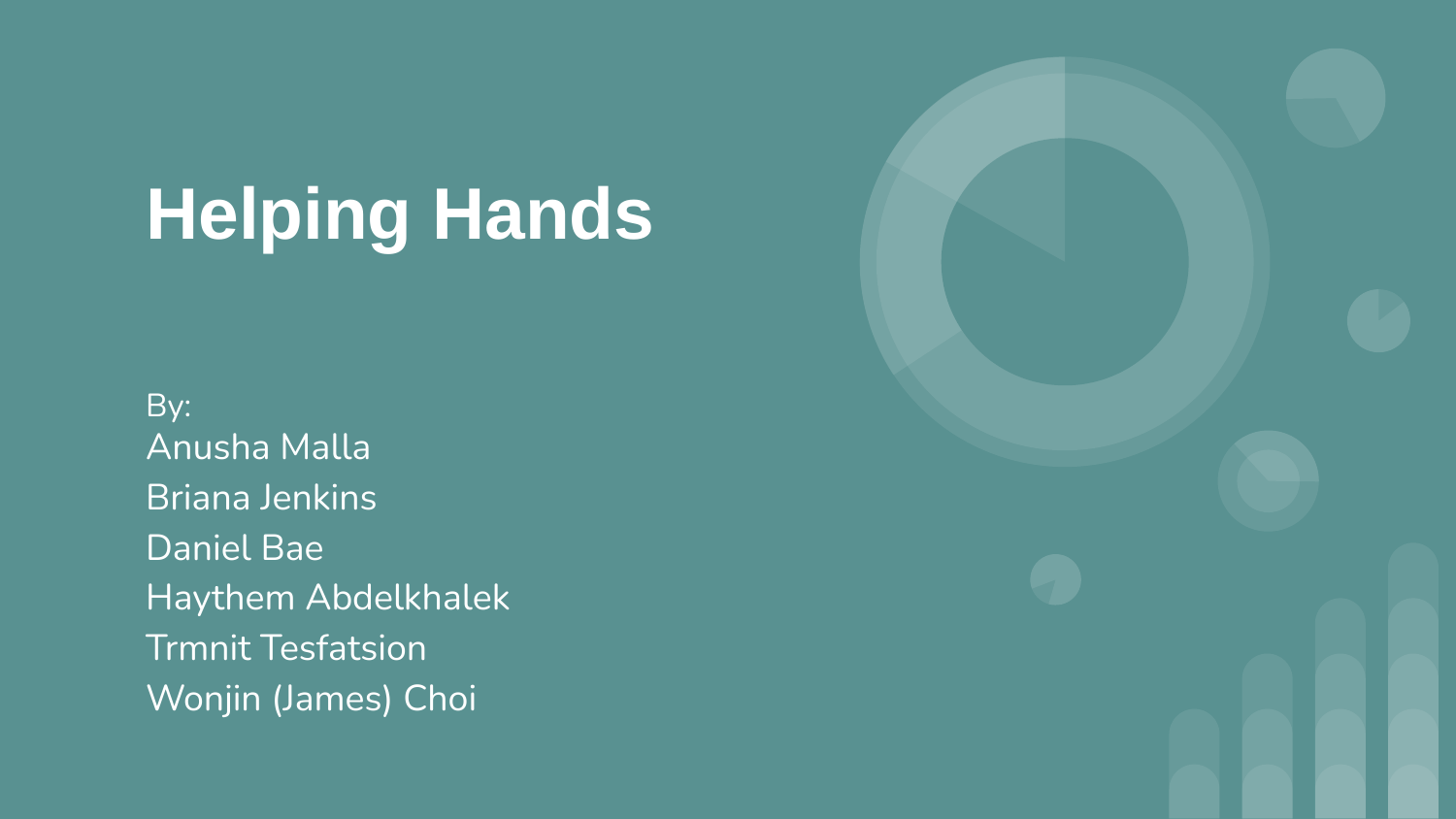

# Helping Hands
By:
Anusha Malla
Briana Jenkins
Daniel Bae
Haythem Abdelkhalek
Trmnit Tesfatsion
Wonjin (James) Choi